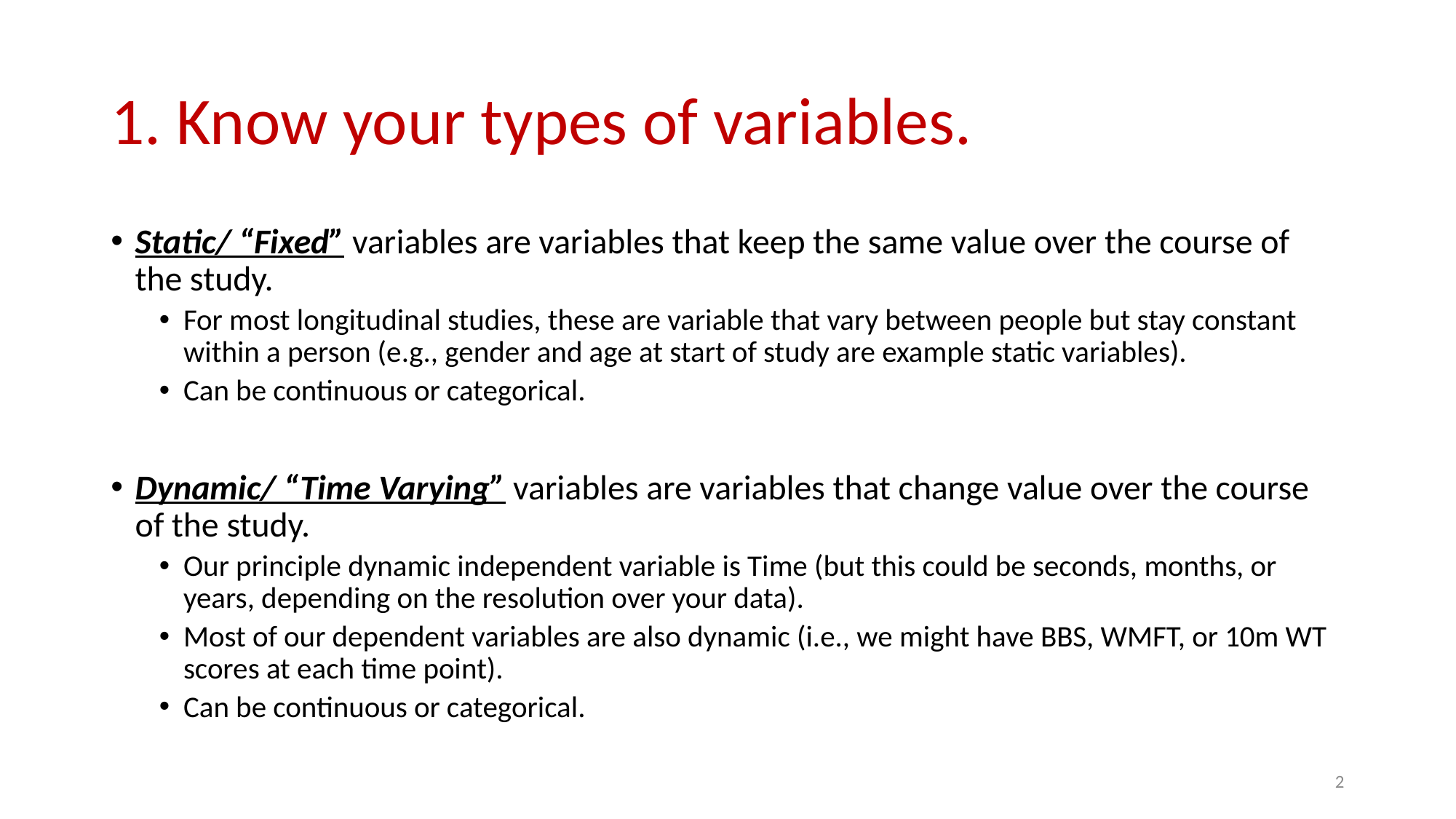

# 1. Know your types of variables.
Static/ “Fixed” variables are variables that keep the same value over the course of the study.
For most longitudinal studies, these are variable that vary between people but stay constant within a person (e.g., gender and age at start of study are example static variables).
Can be continuous or categorical.

Dynamic/ “Time Varying” variables are variables that change value over the course of the study.
Our principle dynamic independent variable is Time (but this could be seconds, months, or years, depending on the resolution over your data).
Most of our dependent variables are also dynamic (i.e., we might have BBS, WMFT, or 10m WT scores at each time point).
Can be continuous or categorical.
2